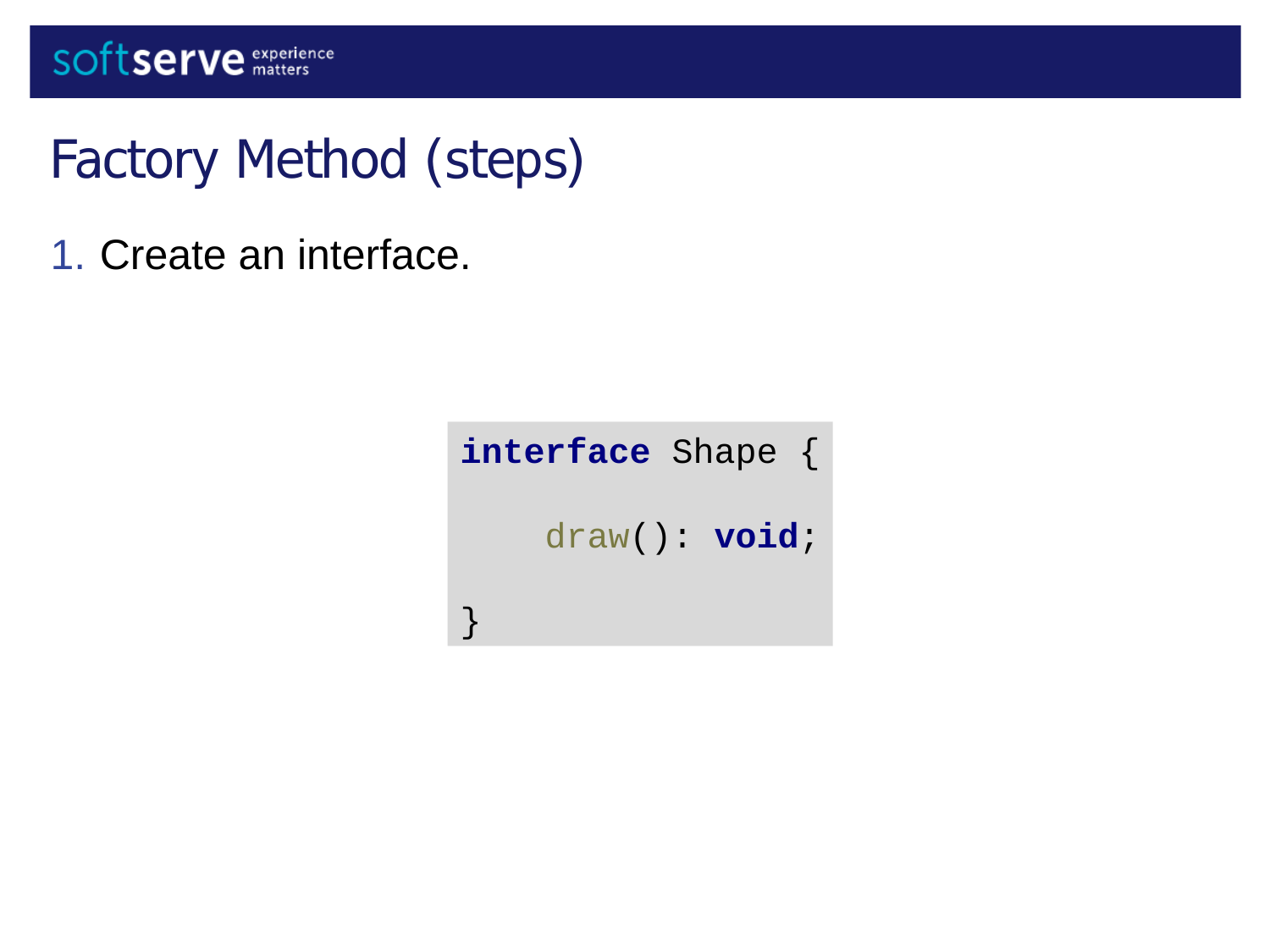

Factory Method (steps)
Create an interface.

interface Shape {
    draw(): void;
}